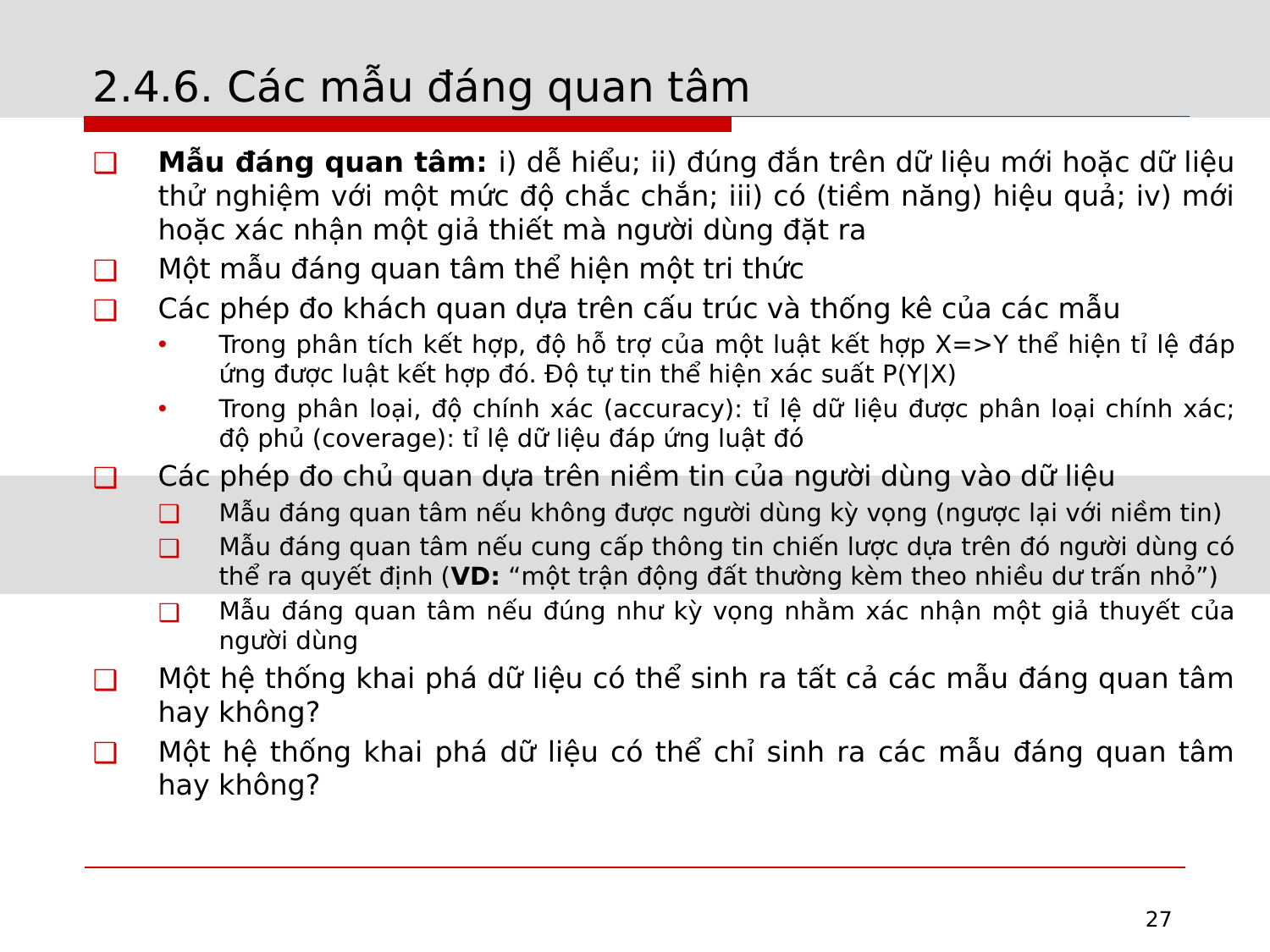

# 2.4.6. Các mẫu đáng quan tâm
Mẫu đáng quan tâm: i) dễ hiểu; ii) đúng đắn trên dữ liệu mới hoặc dữ liệu thử nghiệm với một mức độ chắc chắn; iii) có (tiềm năng) hiệu quả; iv) mới hoặc xác nhận một giả thiết mà người dùng đặt ra
Một mẫu đáng quan tâm thể hiện một tri thức
Các phép đo khách quan dựa trên cấu trúc và thống kê của các mẫu
Trong phân tích kết hợp, độ hỗ trợ của một luật kết hợp X=>Y thể hiện tỉ lệ đáp ứng được luật kết hợp đó. Độ tự tin thể hiện xác suất P(Y|X)
Trong phân loại, độ chính xác (accuracy): tỉ lệ dữ liệu được phân loại chính xác; độ phủ (coverage): tỉ lệ dữ liệu đáp ứng luật đó
Các phép đo chủ quan dựa trên niềm tin của người dùng vào dữ liệu
Mẫu đáng quan tâm nếu không được người dùng kỳ vọng (ngược lại với niềm tin)
Mẫu đáng quan tâm nếu cung cấp thông tin chiến lược dựa trên đó người dùng có thể ra quyết định (VD: “một trận động đất thường kèm theo nhiều dư trấn nhỏ”)
Mẫu đáng quan tâm nếu đúng như kỳ vọng nhằm xác nhận một giả thuyết của người dùng
Một hệ thống khai phá dữ liệu có thể sinh ra tất cả các mẫu đáng quan tâm hay không?
Một hệ thống khai phá dữ liệu có thể chỉ sinh ra các mẫu đáng quan tâm hay không?
27